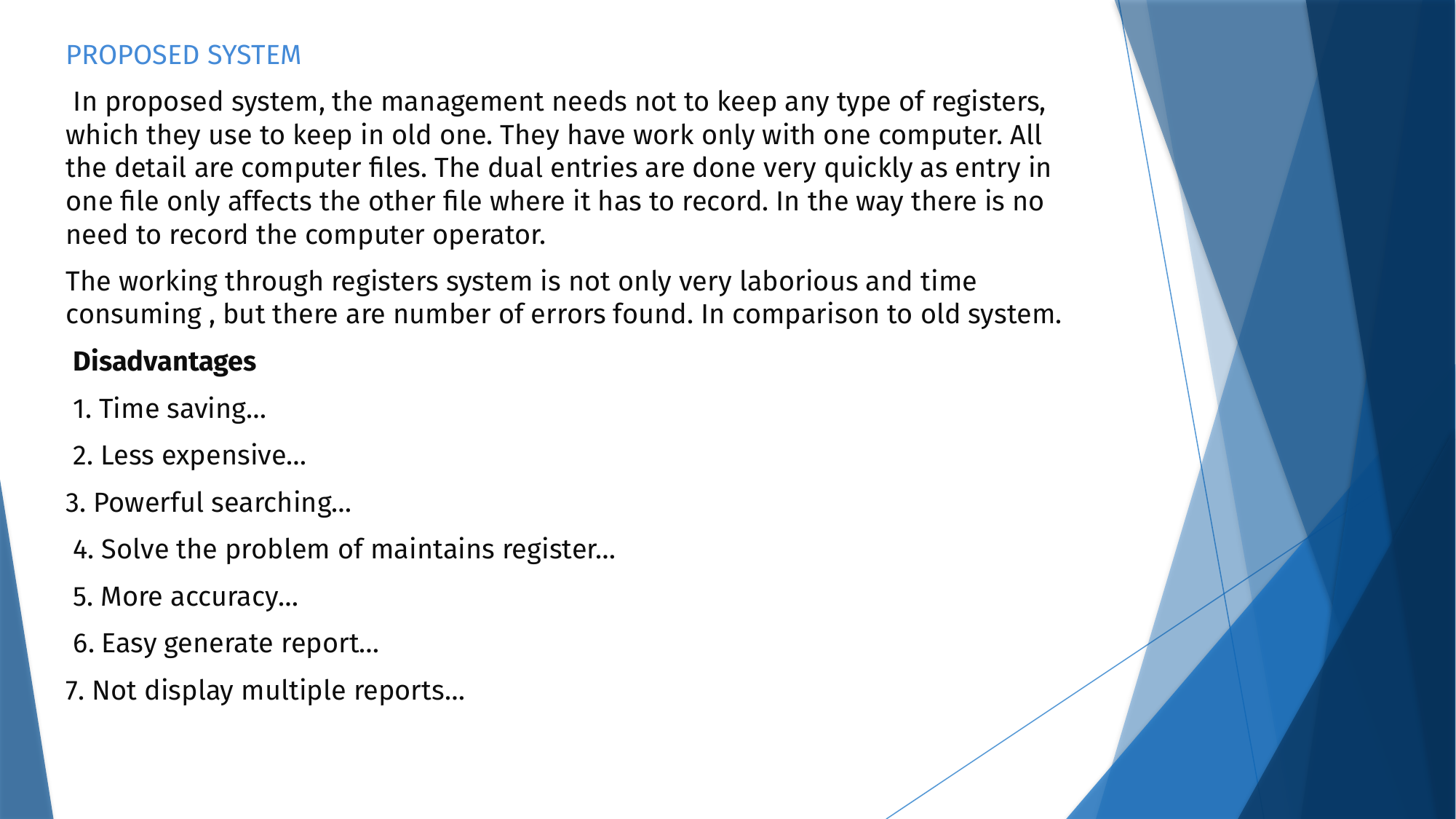

PROPOSED SYSTEM
 In proposed system, the management needs not to keep any type of registers, which they use to keep in old one. They have work only with one computer. All the detail are computer files. The dual entries are done very quickly as entry in one file only affects the other file where it has to record. In the way there is no need to record the computer operator.
The working through registers system is not only very laborious and time consuming , but there are number of errors found. In comparison to old system.
 Disadvantages
 1. Time saving…
 2. Less expensive…
3. Powerful searching…
 4. Solve the problem of maintains register…
 5. More accuracy…
 6. Easy generate report…
7. Not display multiple reports…